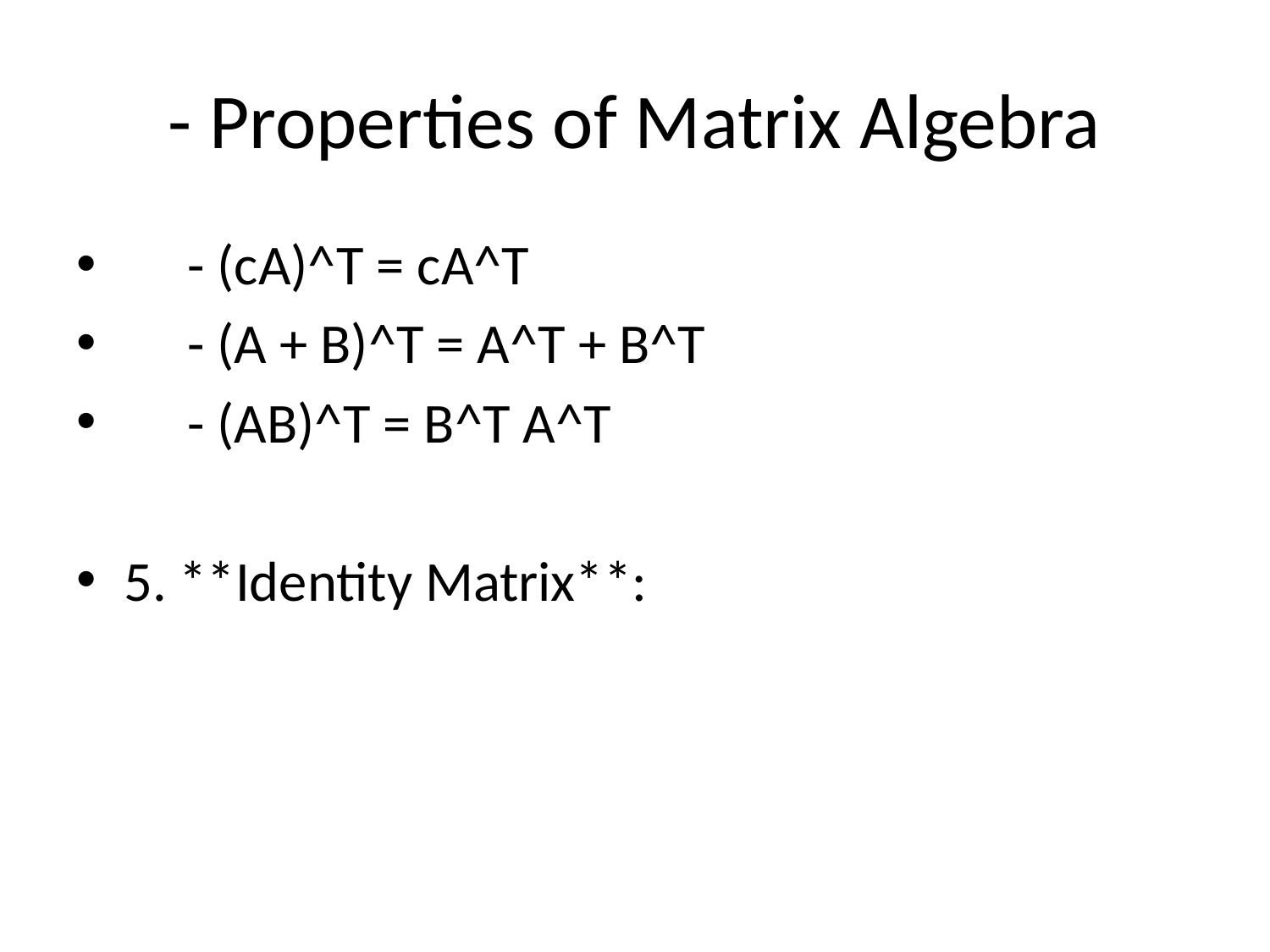

# - Properties of Matrix Algebra
     - (cA)^T = cA^T
     - (A + B)^T = A^T + B^T
     - (AB)^T = B^T A^T

5. **Identity Matrix**: